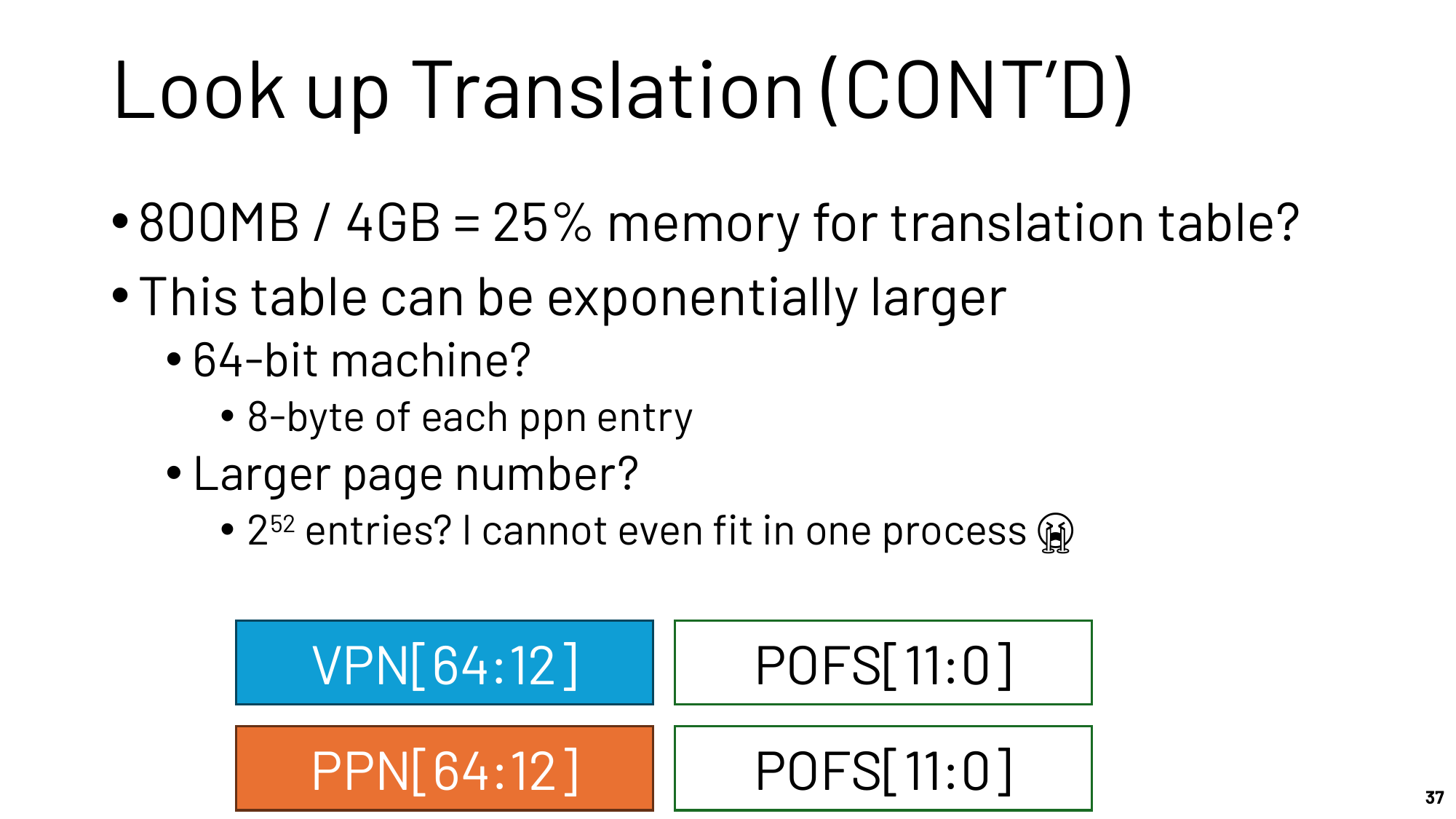

# Look up Translation (CONT’D)
800MB / 4GB = 25% memory for translation table?
This table can be exponentially larger
64-bit machine?
8-byte of each ppn entry
Larger page number?
252 entries? I cannot even fit in one process 😭
VPN[64:12]
POFS[11:0]
PPN[64:12]
POFS[11:0]
37